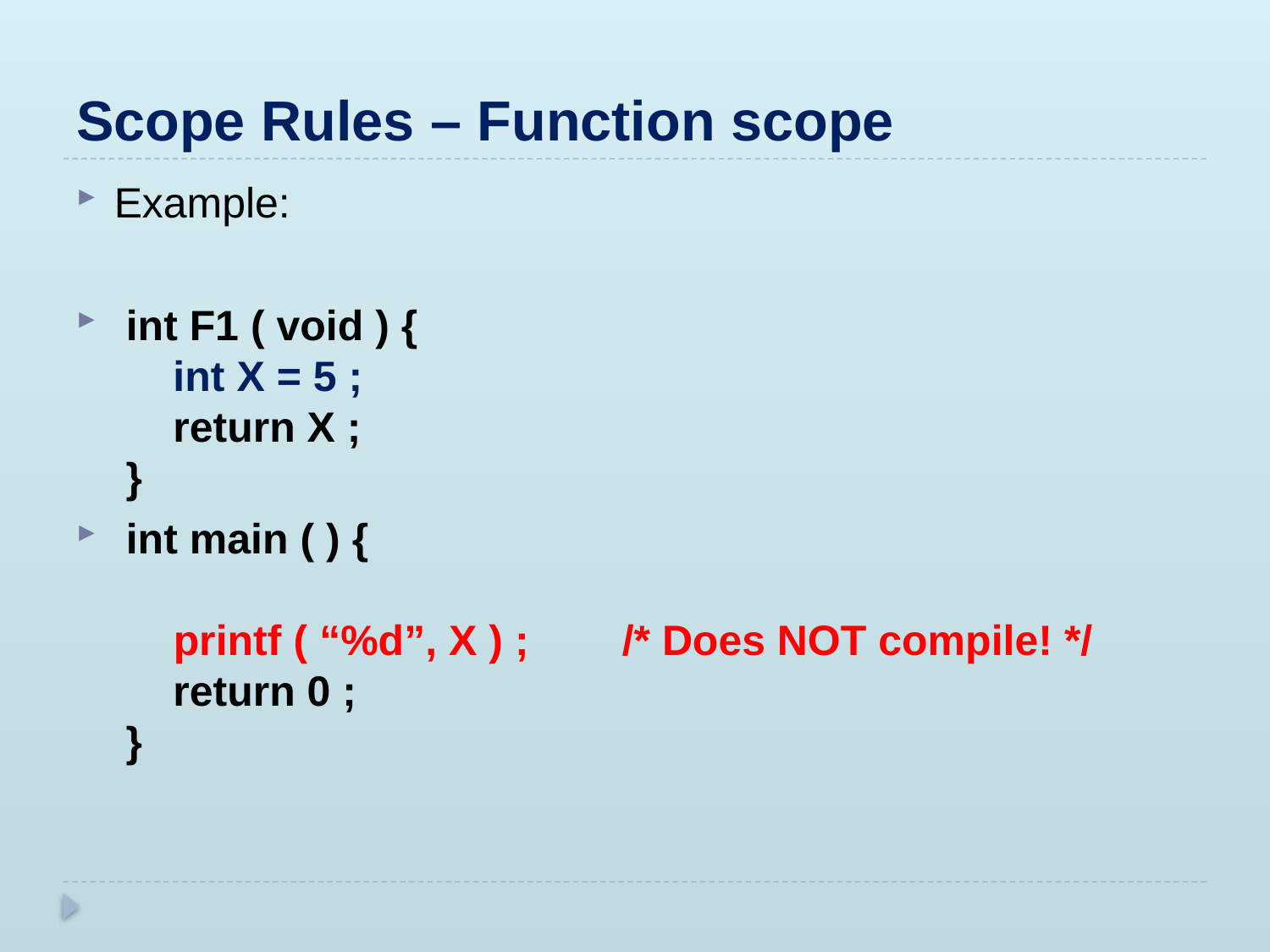

# Scope Rules – Function scope
Example:

 int F1 ( void ) {
     int X = 5 ;
     return X ;
 }
 int main ( ) {
     printf ( “%d”, X ) ;	/* Does NOT compile! */
     return 0 ;
 }